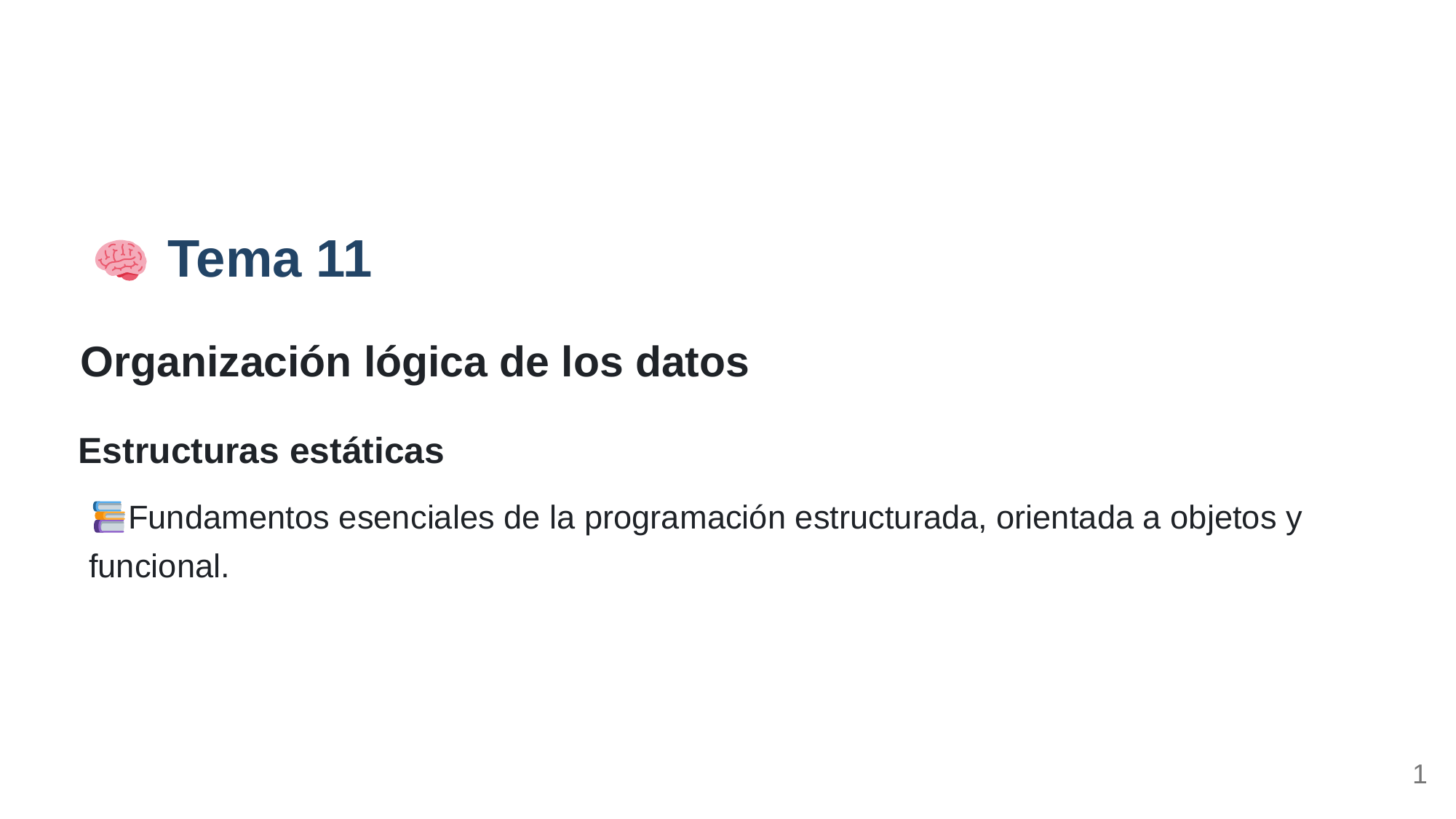

Tema 11

Organización lógica de los datos
Estructuras estáticas
 Fundamentos esenciales de la programación estructurada, orientada a objetos y

funcional.
1